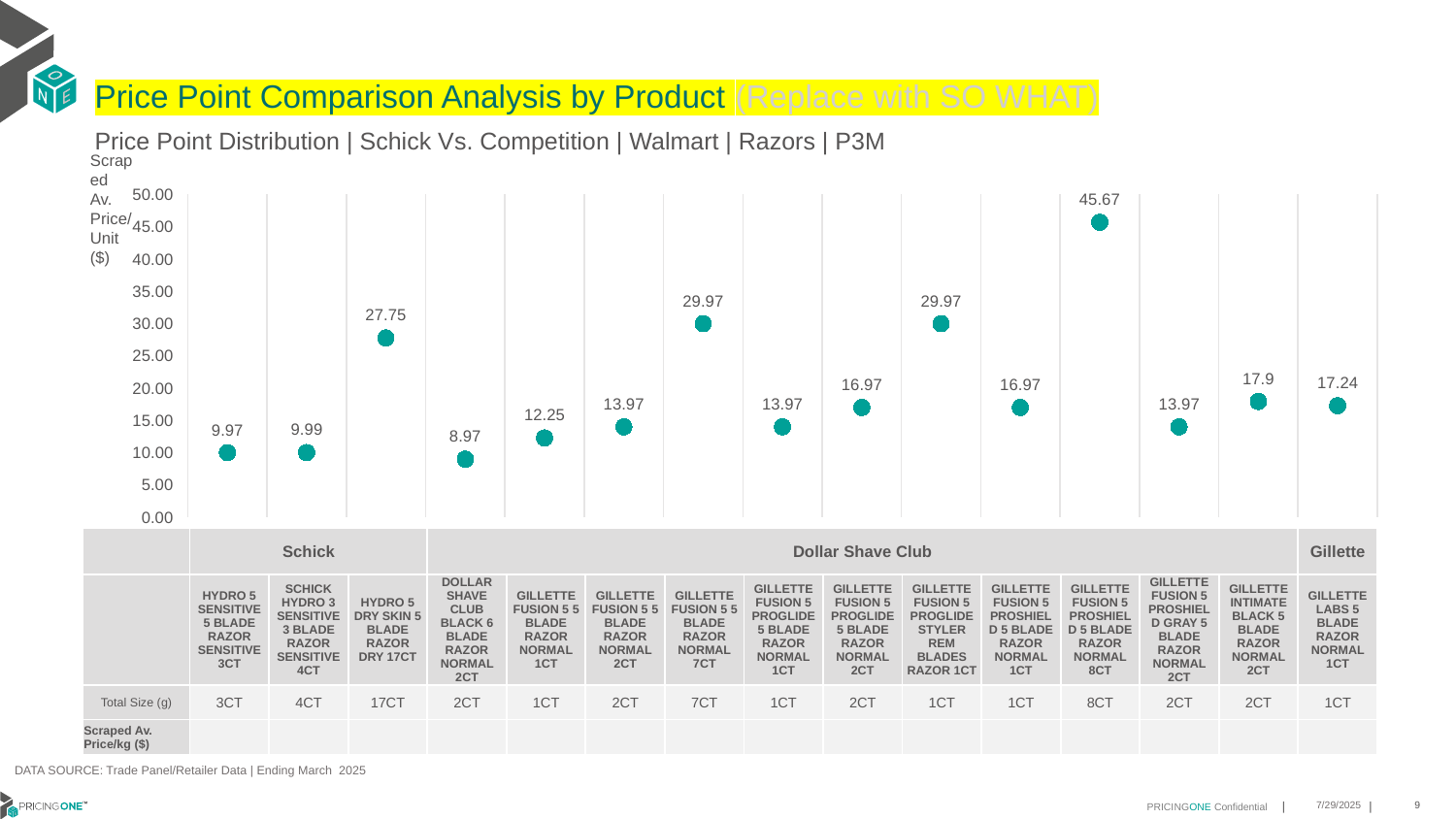

# Price Point Comparison Analysis by Product (Replace with SO WHAT)
Price Point Distribution | Schick Vs. Competition | Walmart | Razors | P3M
Scraped Av. Price/Unit ($)

### Chart

| Category | Scraped Av. Price/Unit |
|---|---|
| HYDRO 5 SENSITIVE 5 BLADE RAZOR SENSITIVE 3CT | 9.97 |
| SCHICK HYDRO 3 SENSITIVE 3 BLADE RAZOR SENSITIVE 4CT | 9.99 |
| HYDRO 5 DRY SKIN 5 BLADE RAZOR DRY 17CT | 27.75 |
| DOLLAR SHAVE CLUB BLACK 6 BLADE RAZOR NORMAL 2CT | 8.97 |
| GILLETTE FUSION 5 5 BLADE RAZOR NORMAL 1CT | 12.25 |
| GILLETTE FUSION 5 5 BLADE RAZOR NORMAL 2CT | 13.97 |
| GILLETTE FUSION 5 5 BLADE RAZOR NORMAL 7CT | 29.97 |
| GILLETTE FUSION 5 PROGLIDE 5 BLADE RAZOR NORMAL 1CT | 13.97 |
| GILLETTE FUSION 5 PROGLIDE 5 BLADE RAZOR NORMAL 2CT | 16.97 |
| GILLETTE FUSION 5 PROGLIDE STYLER REM BLADES RAZOR 1CT | 29.97 |
| GILLETTE FUSION 5 PROSHIELD 5 BLADE RAZOR NORMAL 1CT | 16.97 |
| GILLETTE FUSION 5 PROSHIELD 5 BLADE RAZOR NORMAL 8CT | 45.67 |
| GILLETTE FUSION 5 PROSHIELD GRAY 5 BLADE RAZOR NORMAL 2CT | 13.97 |
| GILLETTE INTIMATE BLACK 5 BLADE RAZOR NORMAL 2CT | 17.9 |
| GILLETTE LABS 5 BLADE RAZOR NORMAL 1CT | 17.24 |
|  | Schick | Schick | Schick | Dollar Shave Club | Gillette | Gillette | Gillette | Gillette | Gillette | Gillette | Gillette | Gillette | Gillette | Gillette | Gillette |
| --- | --- | --- | --- | --- | --- | --- | --- | --- | --- | --- | --- | --- | --- | --- | --- |
|  | HYDRO 5 SENSITIVE 5 BLADE RAZOR SENSITIVE 3CT | SCHICK HYDRO 3 SENSITIVE 3 BLADE RAZOR SENSITIVE 4CT | HYDRO 5 DRY SKIN 5 BLADE RAZOR DRY 17CT | DOLLAR SHAVE CLUB BLACK 6 BLADE RAZOR NORMAL 2CT | GILLETTE FUSION 5 5 BLADE RAZOR NORMAL 1CT | GILLETTE FUSION 5 5 BLADE RAZOR NORMAL 2CT | GILLETTE FUSION 5 5 BLADE RAZOR NORMAL 7CT | GILLETTE FUSION 5 PROGLIDE 5 BLADE RAZOR NORMAL 1CT | GILLETTE FUSION 5 PROGLIDE 5 BLADE RAZOR NORMAL 2CT | GILLETTE FUSION 5 PROGLIDE STYLER REM BLADES RAZOR 1CT | GILLETTE FUSION 5 PROSHIELD 5 BLADE RAZOR NORMAL 1CT | GILLETTE FUSION 5 PROSHIELD 5 BLADE RAZOR NORMAL 8CT | GILLETTE FUSION 5 PROSHIELD GRAY 5 BLADE RAZOR NORMAL 2CT | GILLETTE INTIMATE BLACK 5 BLADE RAZOR NORMAL 2CT | GILLETTE LABS 5 BLADE RAZOR NORMAL 1CT |
| Total Size (g) | 3CT | 4CT | 17CT | 2CT | 1CT | 2CT | 7CT | 1CT | 2CT | 1CT | 1CT | 8CT | 2CT | 2CT | 1CT |
| Scraped Av. Price/kg ($) |  |  |  |  |  |  |  |  |  |  |  |  |  |  |  |
DATA SOURCE: Trade Panel/Retailer Data | Ending March  2025

7/29/2025
9